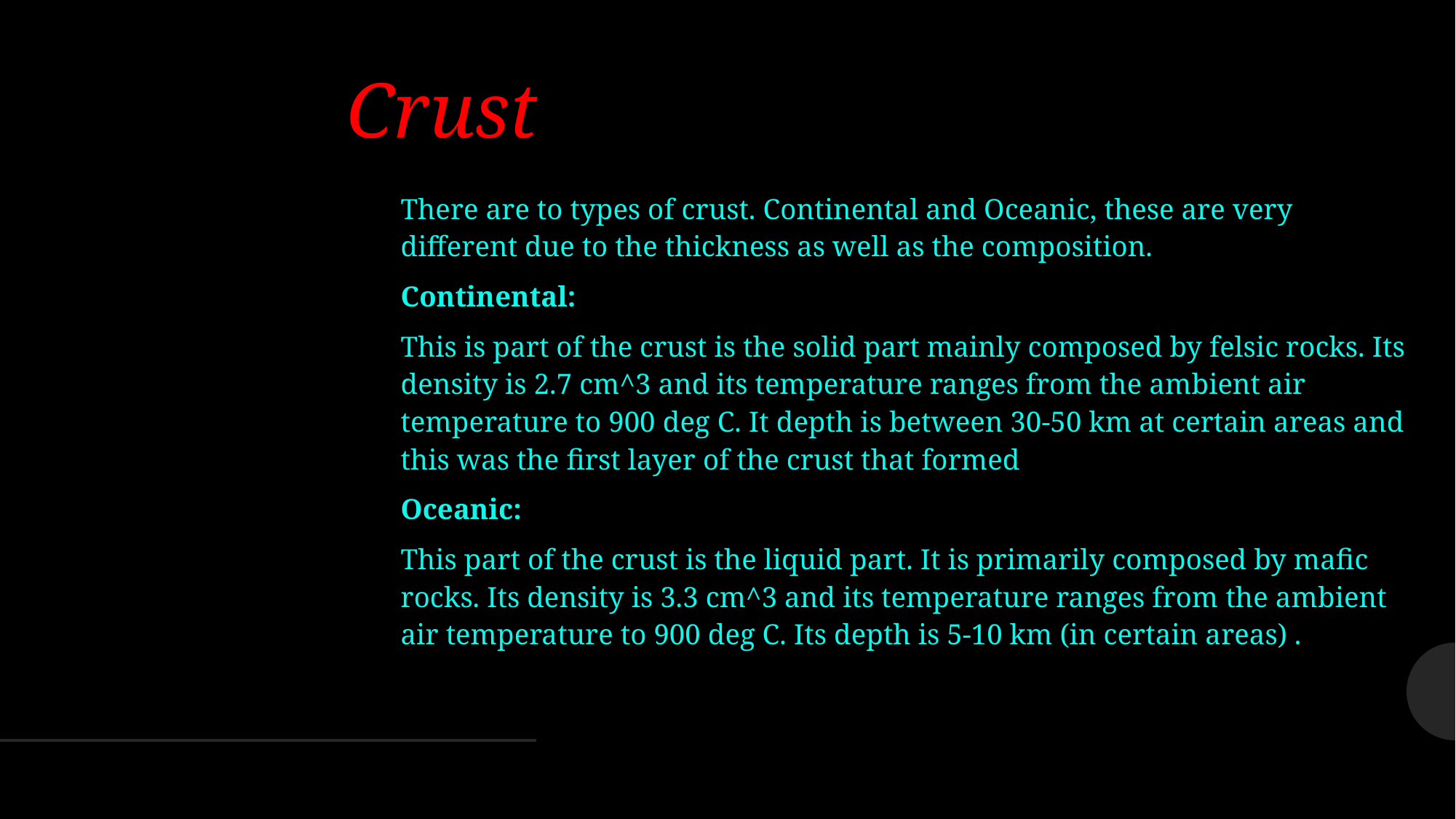

# Crust
There are to types of crust. Continental and Oceanic, these are very different due to the thickness as well as the composition.
Continental:
This is part of the crust is the solid part mainly composed by felsic rocks. Its density is 2.7 cm^3 and its temperature ranges from the ambient air temperature to 900 deg C. It depth is between 30-50 km at certain areas and this was the first layer of the crust that formed
Oceanic:
This part of the crust is the liquid part. It is primarily composed by mafic rocks. Its density is 3.3 cm^3 and its temperature ranges from the ambient air temperature to 900 deg C. Its depth is 5-10 km (in certain areas) .